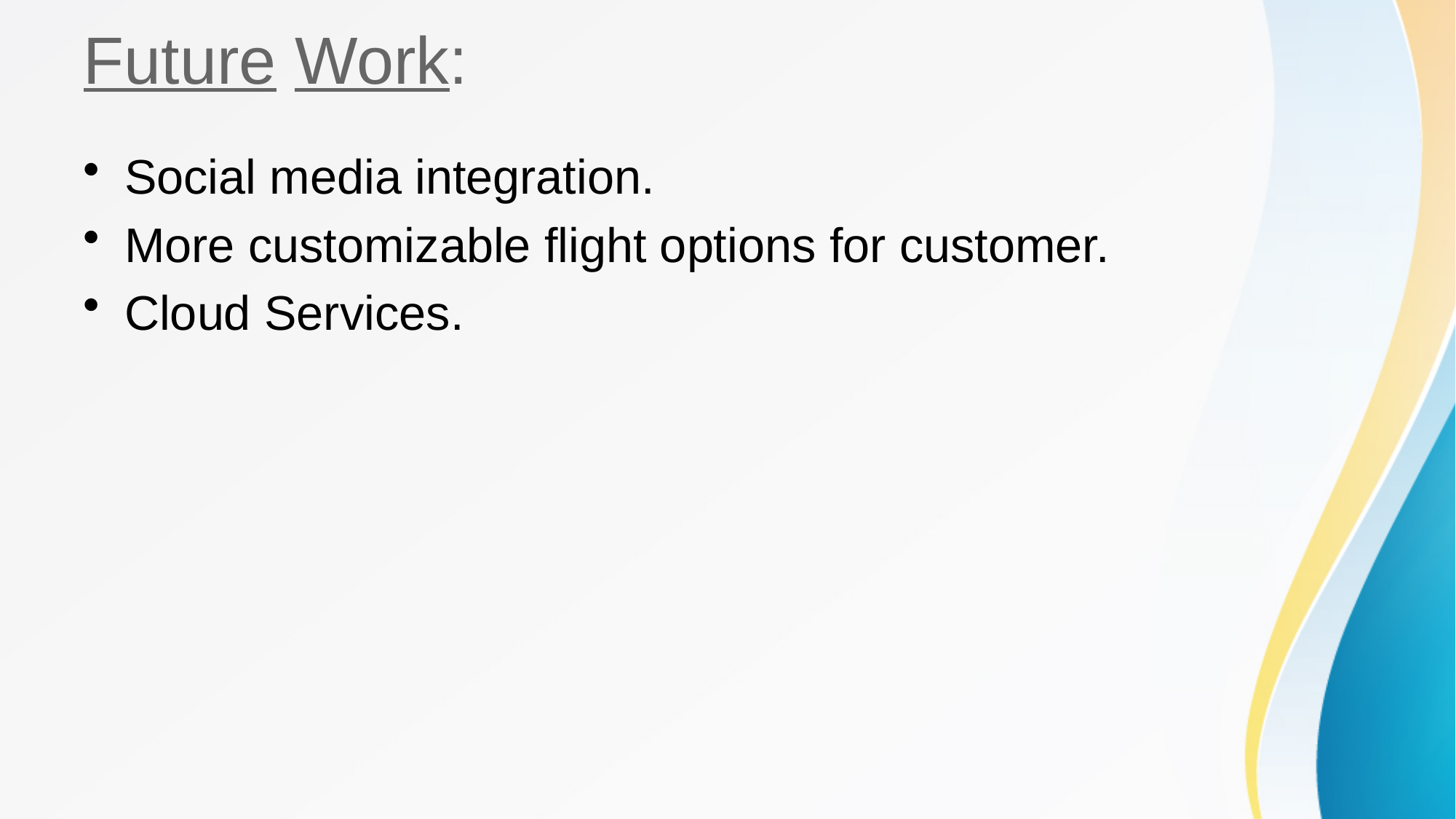

# Future Work:
Social media integration.
More customizable flight options for customer.
Cloud Services.